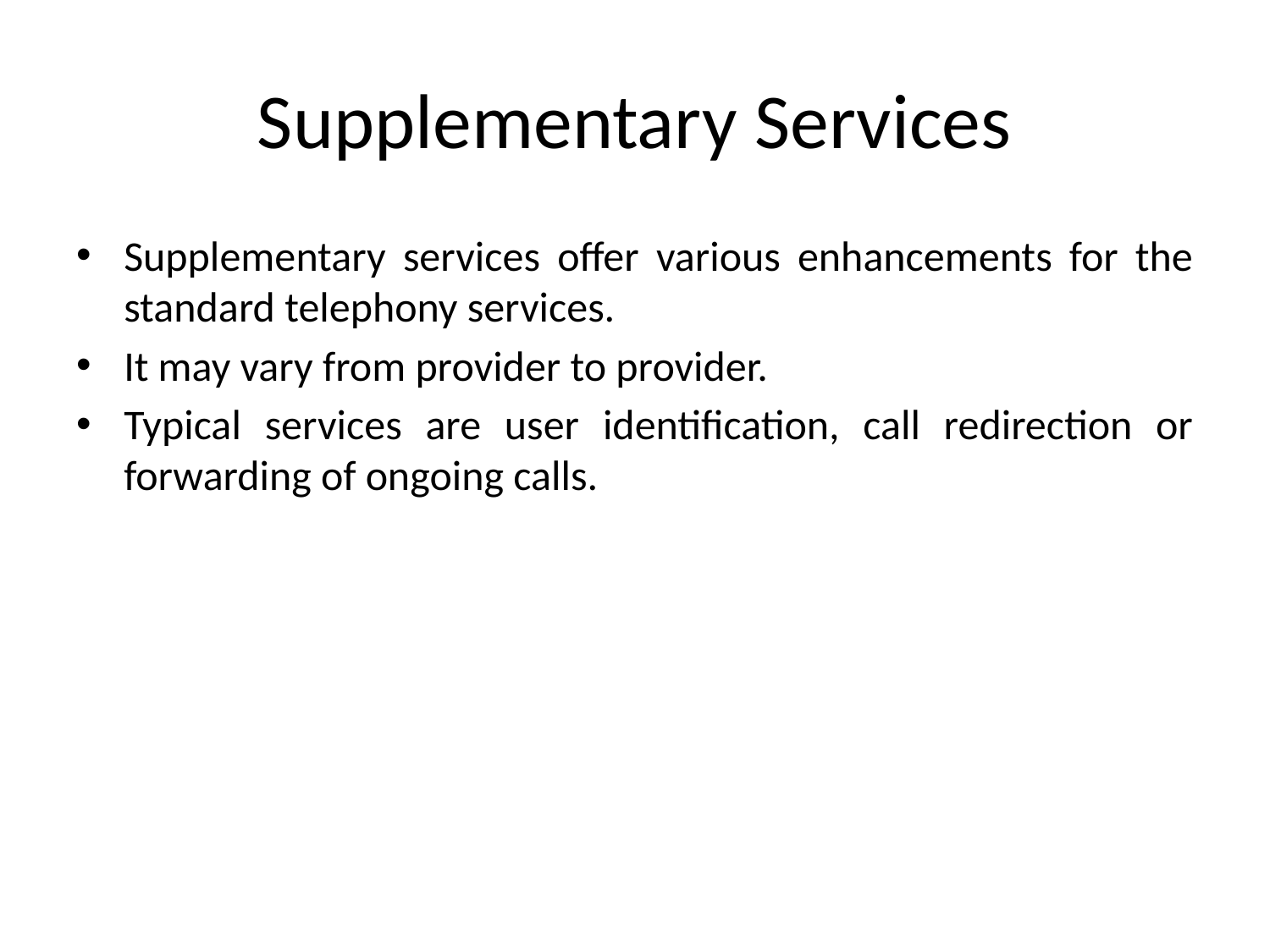

# Supplementary Services
Supplementary services offer various enhancements for the standard telephony services.
It may vary from provider to provider.
Typical services are user identification, call redirection or forwarding of ongoing calls.